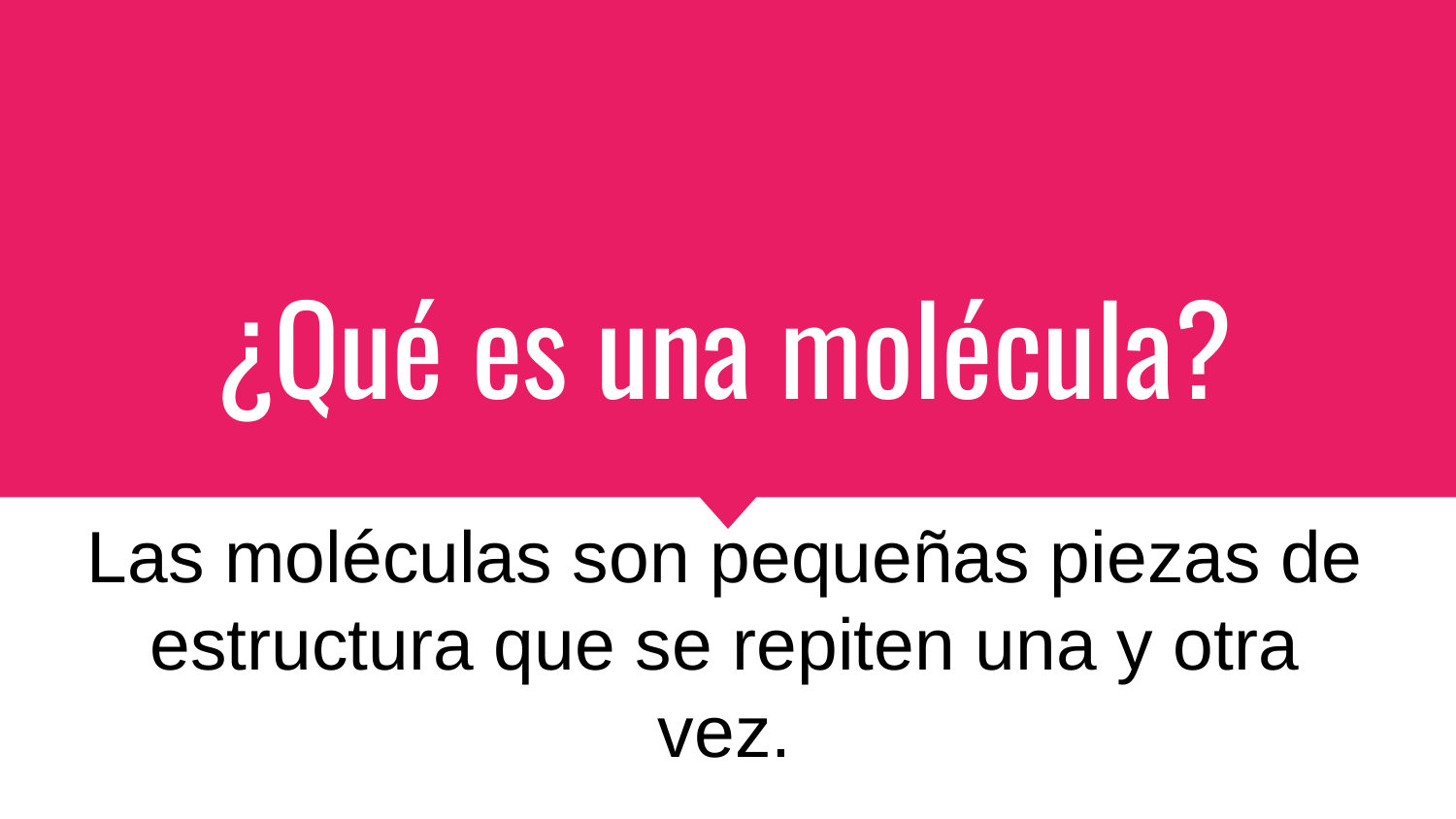

# ¿Qué es una molécula?
Las moléculas son pequeñas piezas de estructura que se repiten una y otra vez.